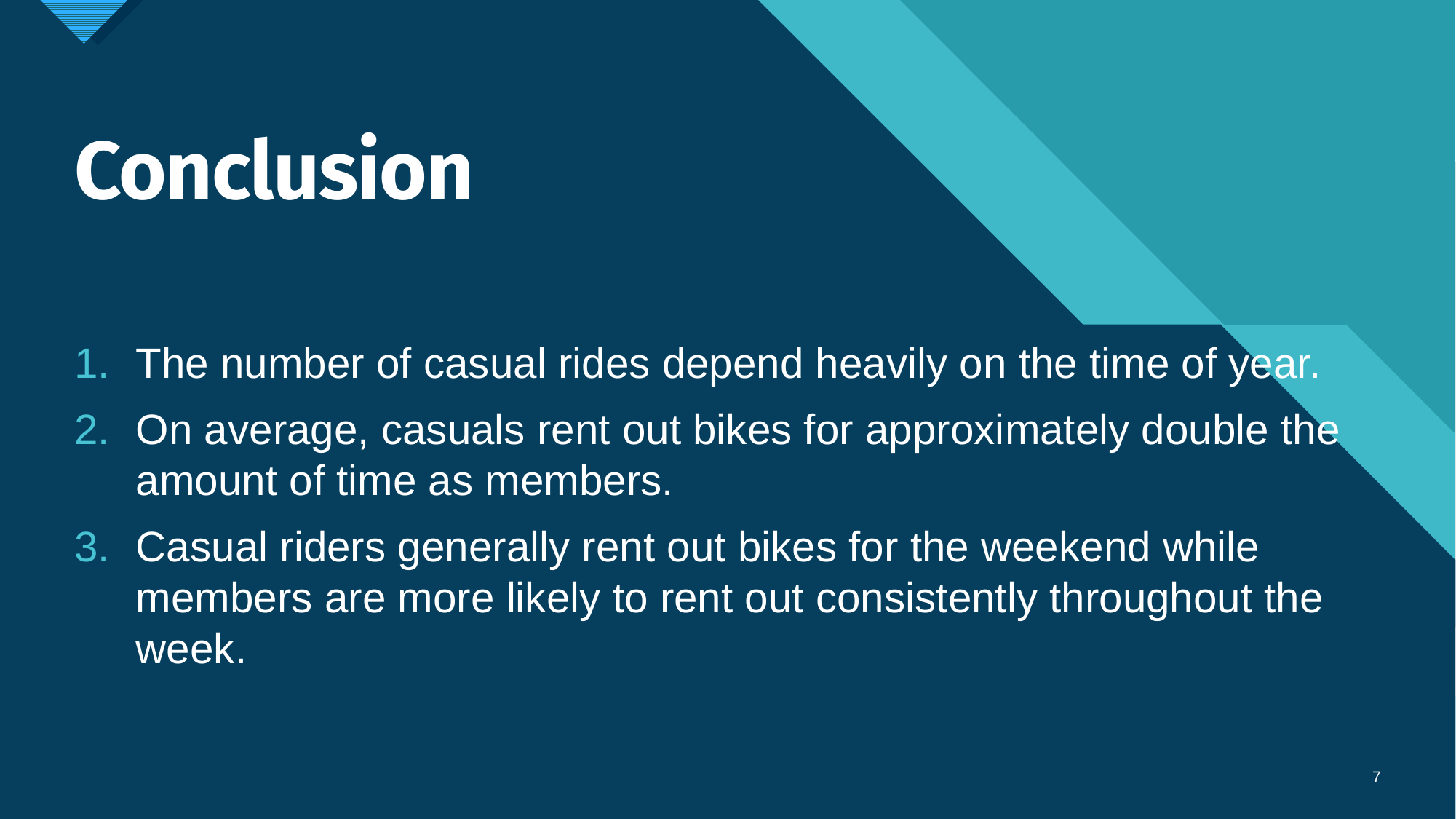

# Conclusion
The number of casual rides depend heavily on the time of year.
On average, casuals rent out bikes for approximately double the amount of time as members.
Casual riders generally rent out bikes for the weekend while members are more likely to rent out consistently throughout the week.
7